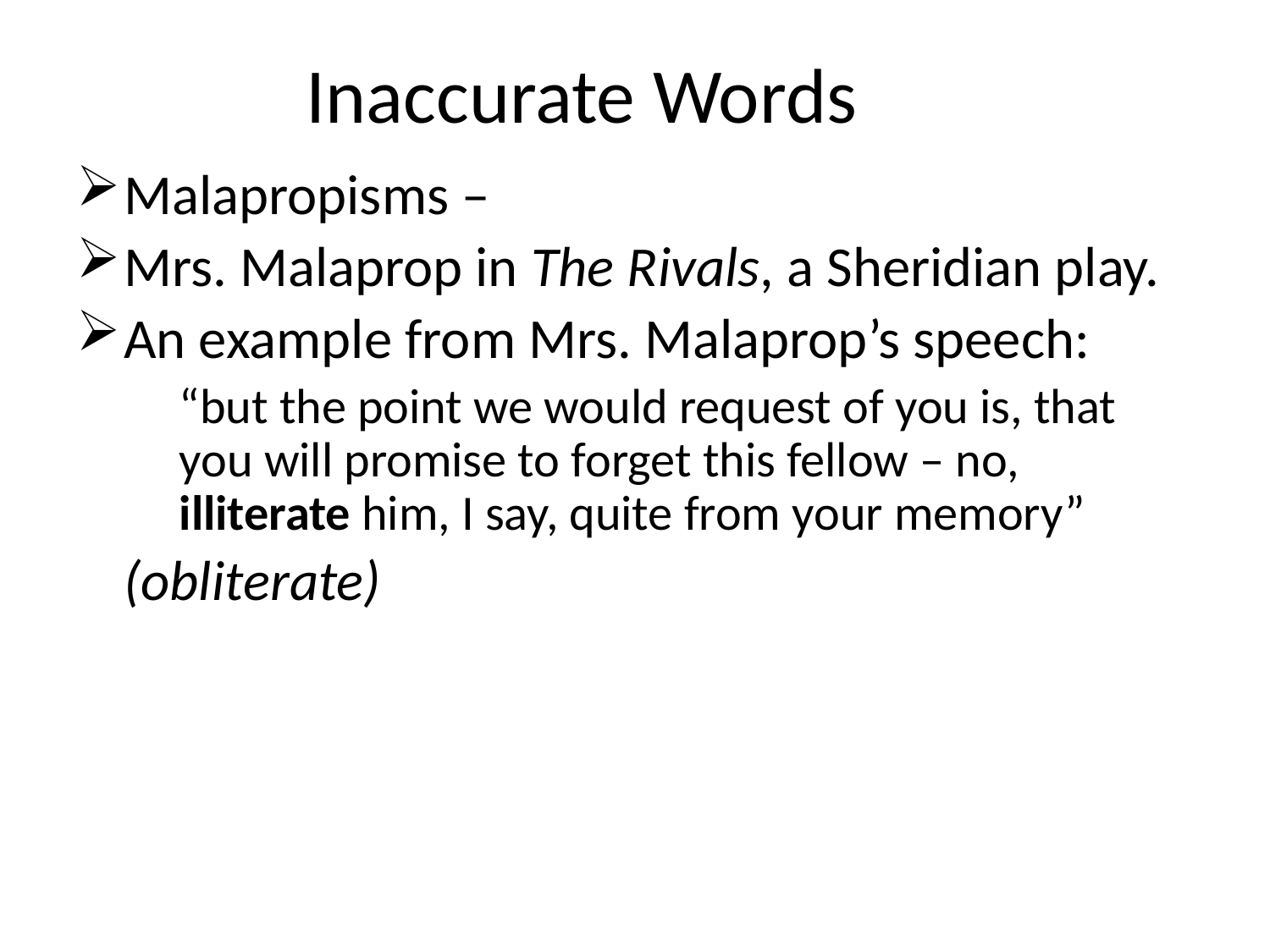

# Inaccurate Words
Malapropisms –
Mrs. Malaprop in The Rivals, a Sheridian play.
An example from Mrs. Malaprop’s speech:
	“but the point we would request of you is, that you will promise to forget this fellow – no, illiterate him, I say, quite from your memory”
	(obliterate)
10